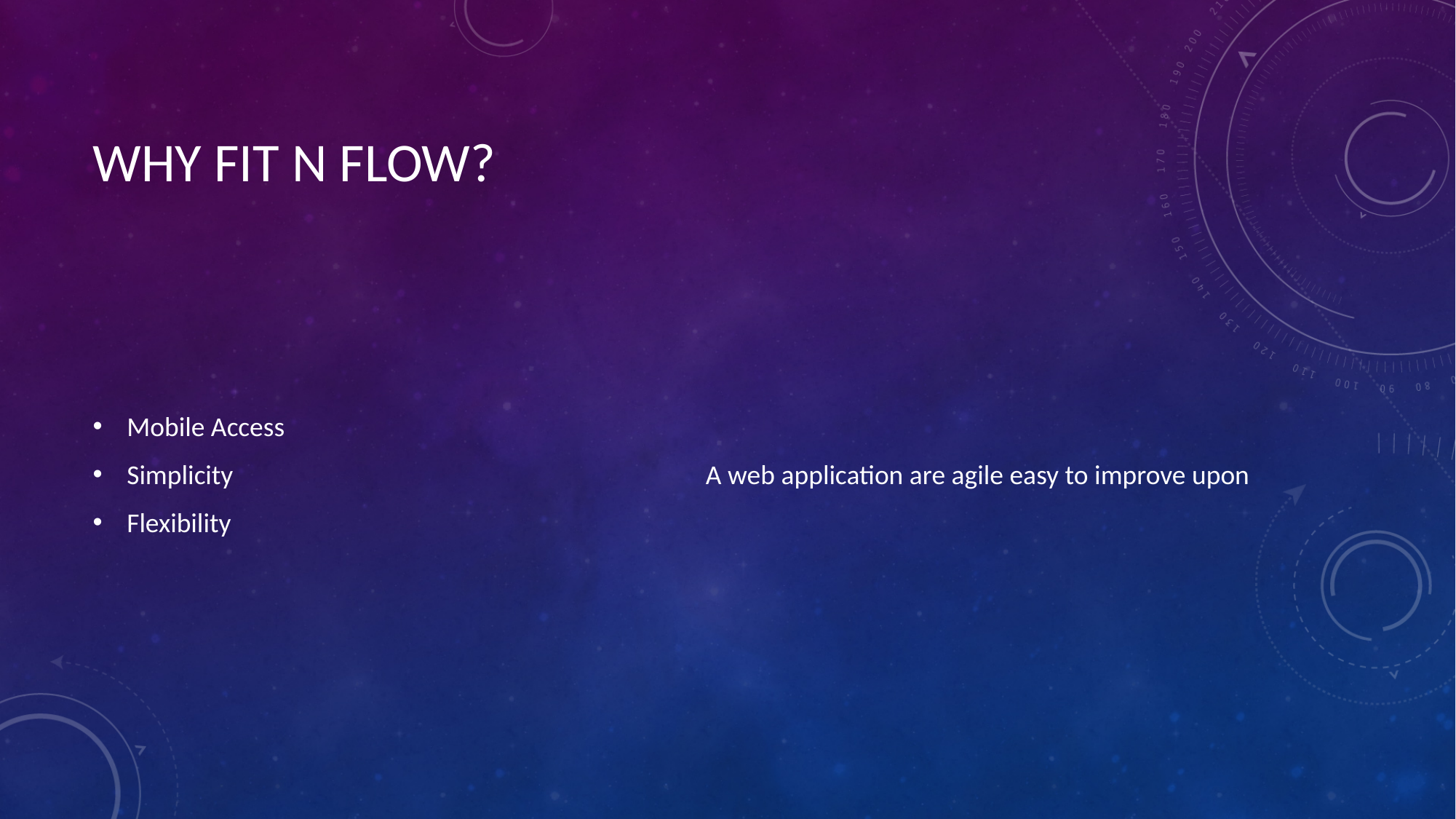

# Why Fit n Flow?
Mobile Access
Simplicity
Flexibility
A web application are agile easy to improve upon